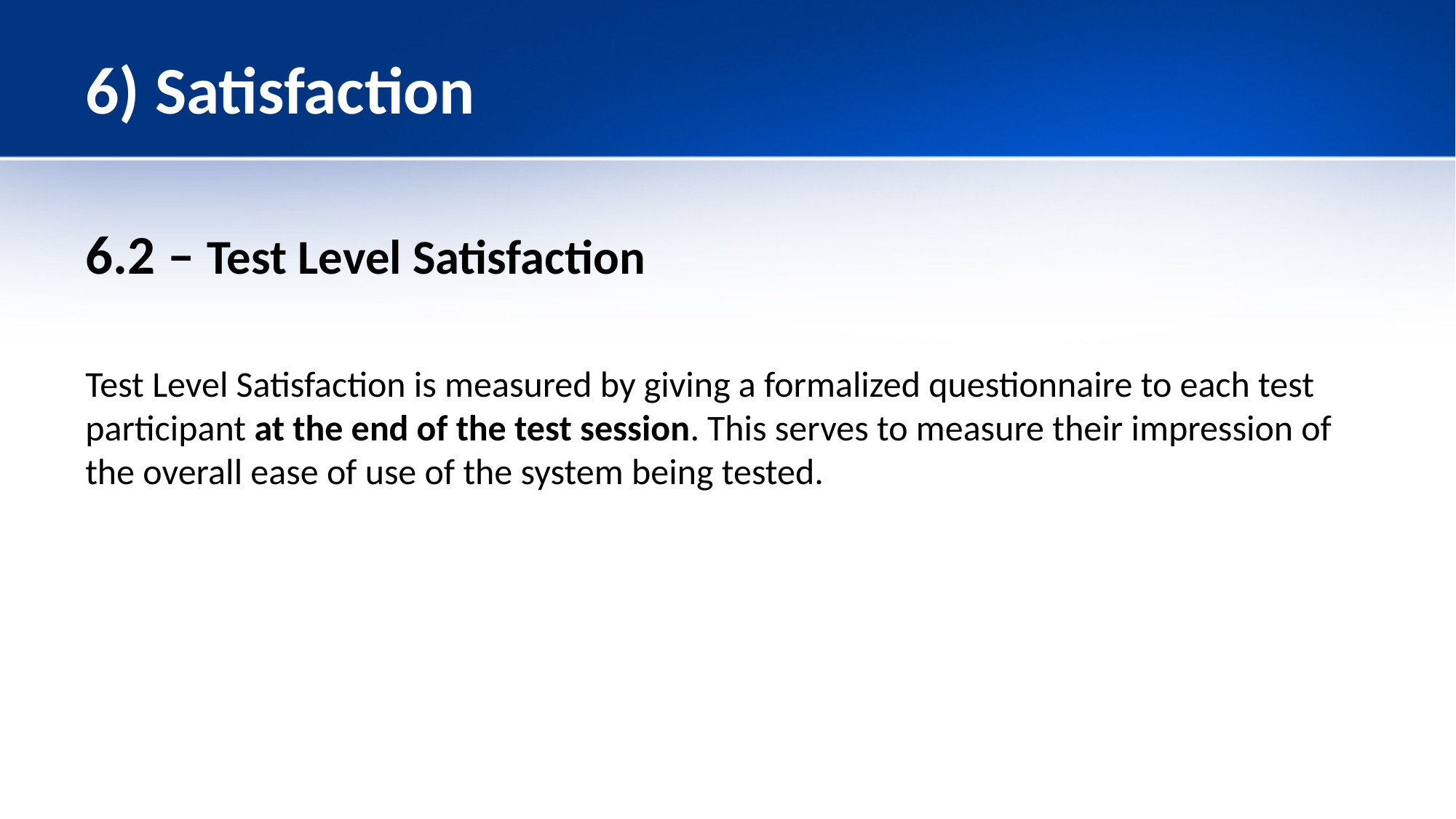

# 6) Satisfaction
6.2 – Test Level Satisfaction

Test Level Satisfaction is measured by giving a formalized questionnaire to each test participant at the end of the test session. This serves to measure their impression of the overall ease of use of the system being tested.